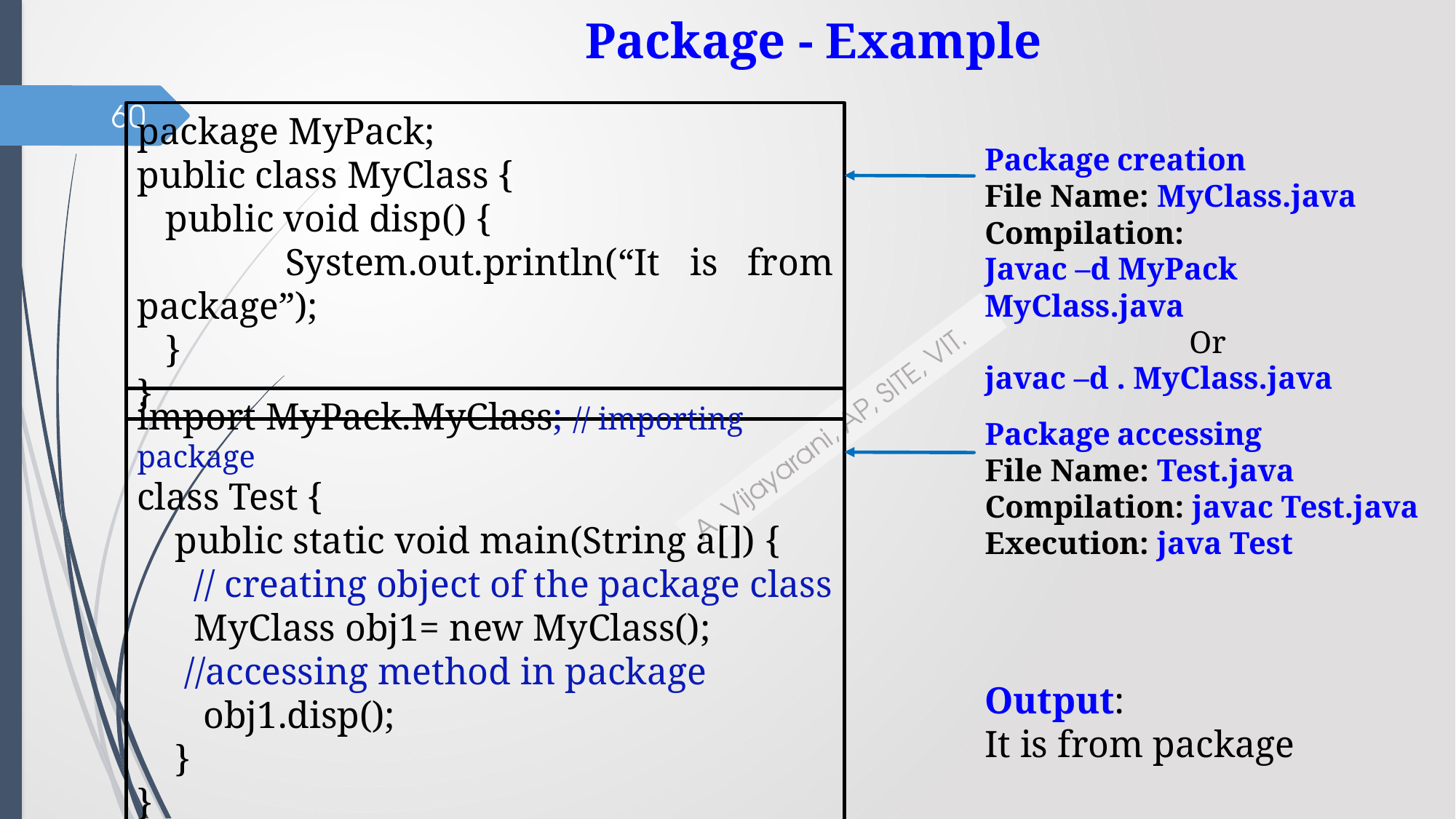

# Package - Example
60
package MyPack;
public class MyClass {
   public void disp() {
     System.out.println(“It is from package”);
   }
}
Package creation
File Name: MyClass.java
Compilation:
Javac –d MyPack MyClass.java
Or
javac –d . MyClass.java
import MyPack.MyClass; // importing package
class Test {
    public static void main(String a[]) {
      // creating object of the package class
      MyClass obj1= new MyClass();
     //accessing method in package
       obj1.disp();
    }
}
Package accessing
File Name: Test.java
Compilation: javac Test.java
Execution: java Test
Output:
It is from package